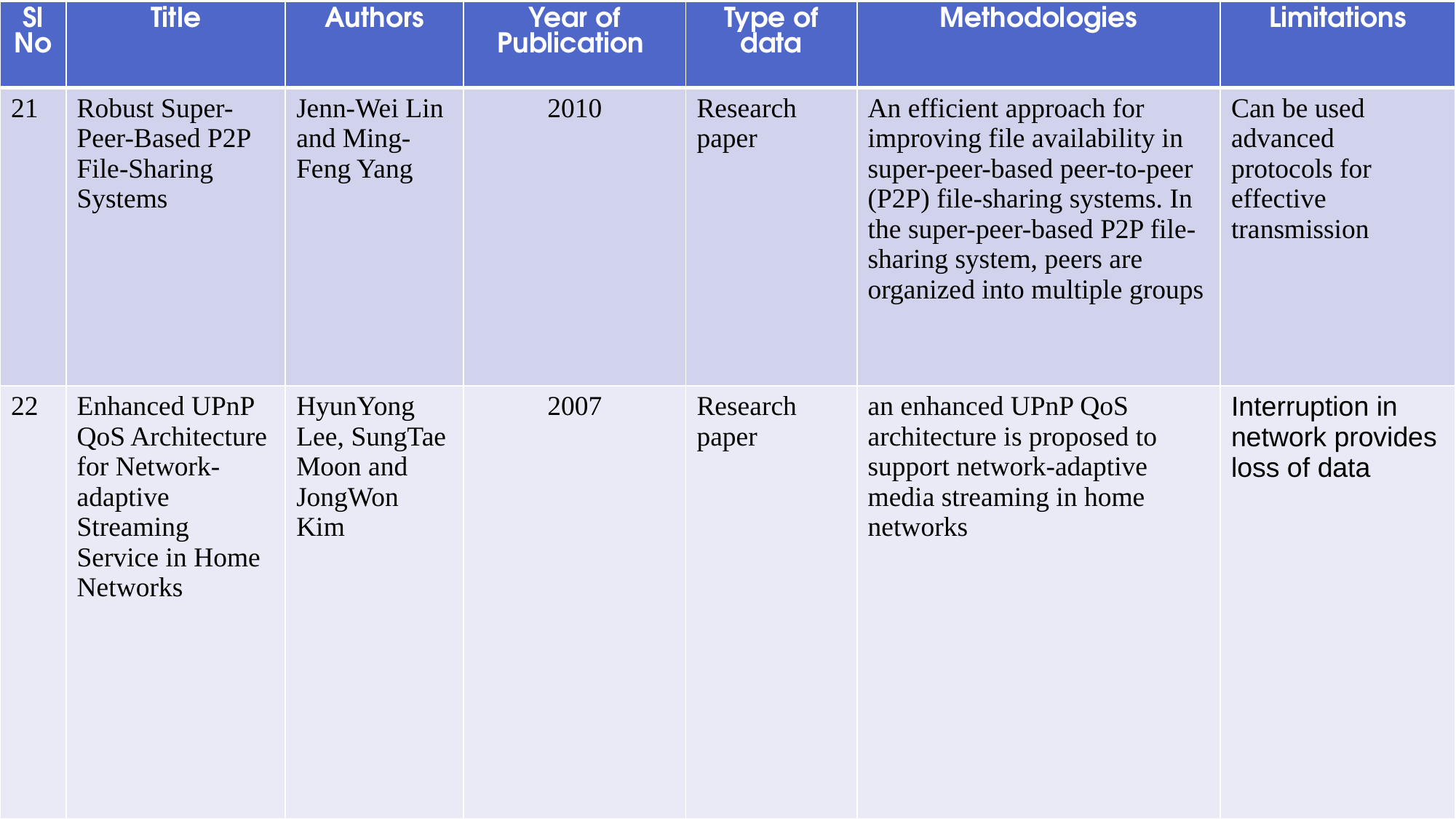

| Sl No | Title | Authors | Year of Publication | Type of data | Methodologies | Limitations |
| --- | --- | --- | --- | --- | --- | --- |
| 21 | Robust Super-Peer-Based P2P File-Sharing Systems | Jenn-Wei Lin and Ming-Feng Yang | 2010 | Research paper | An efficient approach for improving file availability in super-peer-based peer-to-peer (P2P) file-sharing systems. In the super-peer-based P2P file-sharing system, peers are organized into multiple groups | Can be used advanced protocols for effective transmission |
| 22 | Enhanced UPnP QoS Architecture for Network-adaptive Streaming Service in Home Networks | HyunYong Lee, SungTae Moon and JongWon Kim | 2007 | Research paper | an enhanced UPnP QoS architecture is proposed to support network-adaptive media streaming in home networks | Interruption in network provides loss of data |
#